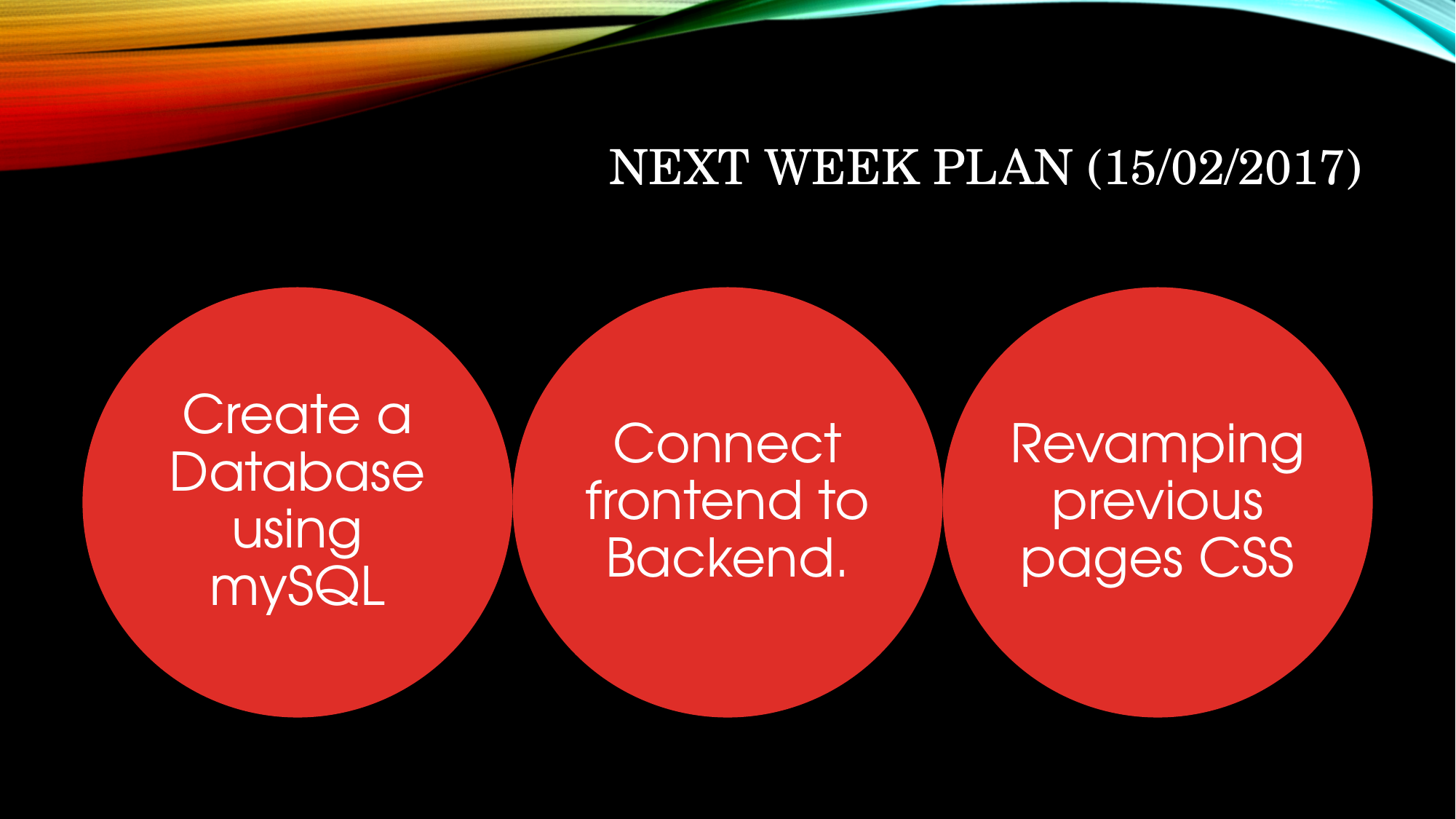

# Next week PLAN (15/02/2017)
Create a Database using mySQL
Connect frontend to Backend.
Revamping previous pages CSS